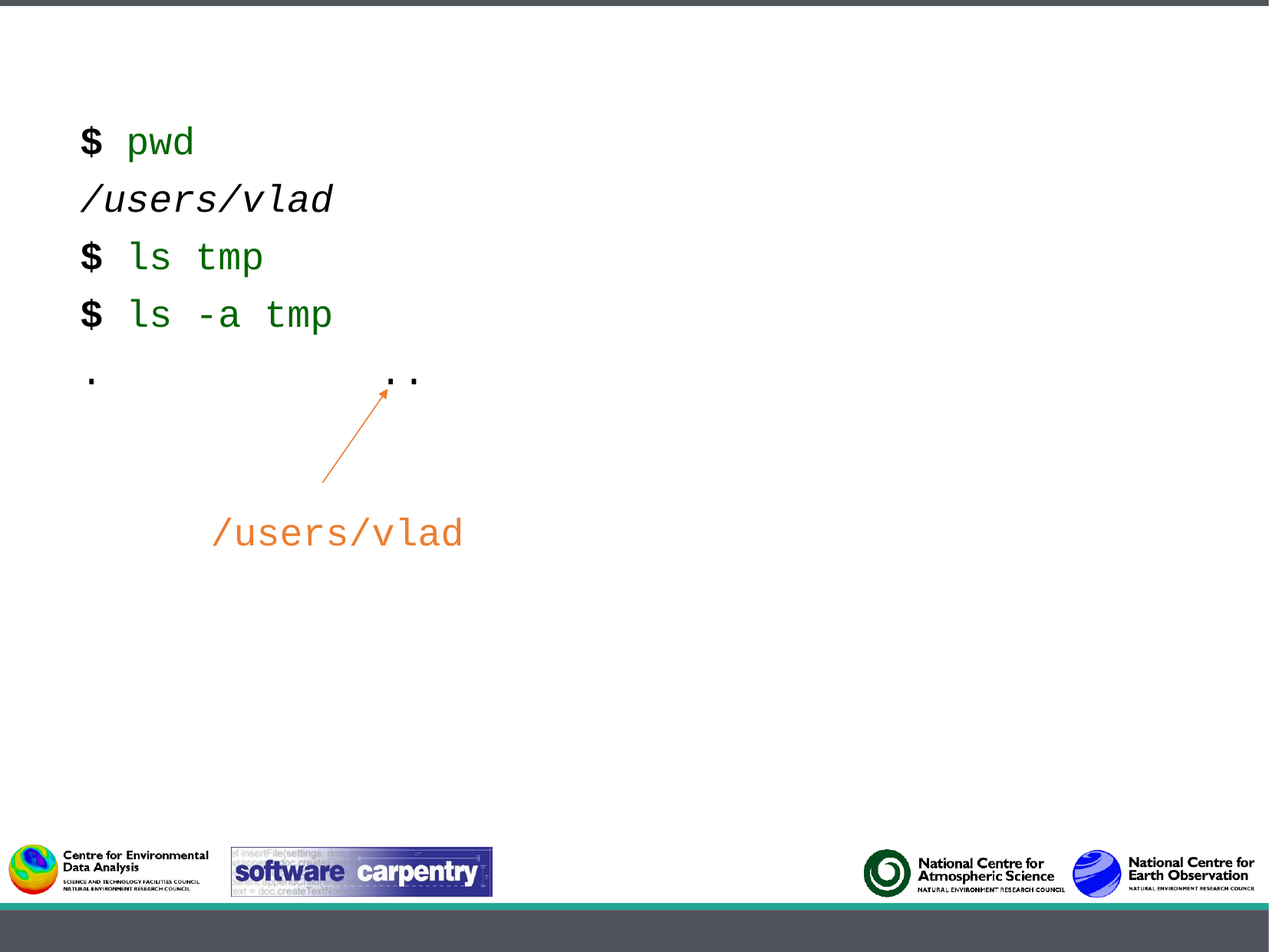

$ pwd
/users/vlad
$ ls tmp
$ ls -a tmp
.            ..

/users/vlad